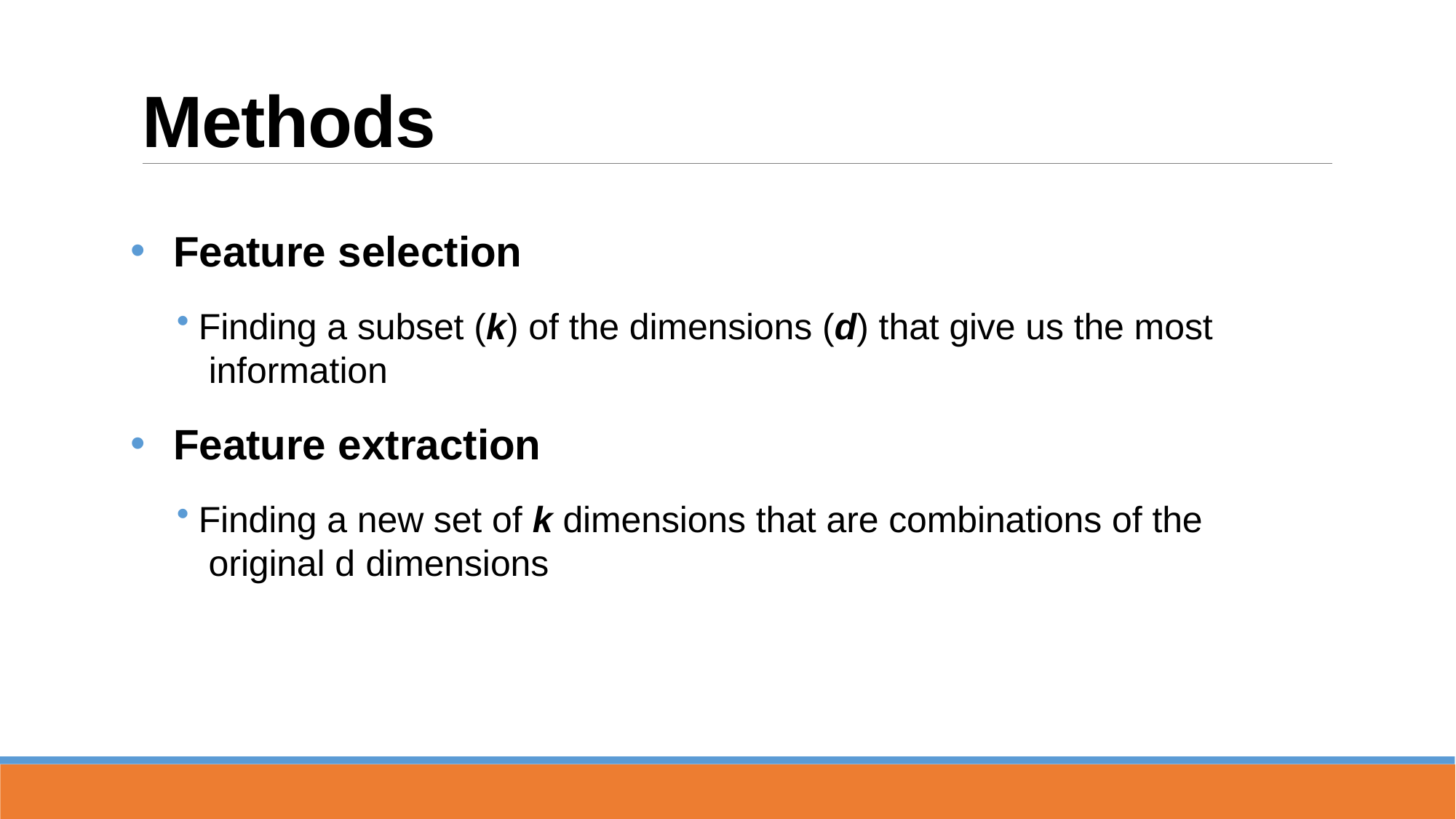

# Methods
Feature selection
Finding a subset (k) of the dimensions (d) that give us the most  information
Feature extraction
Finding a new set of k dimensions that are combinations of the  original d dimensions